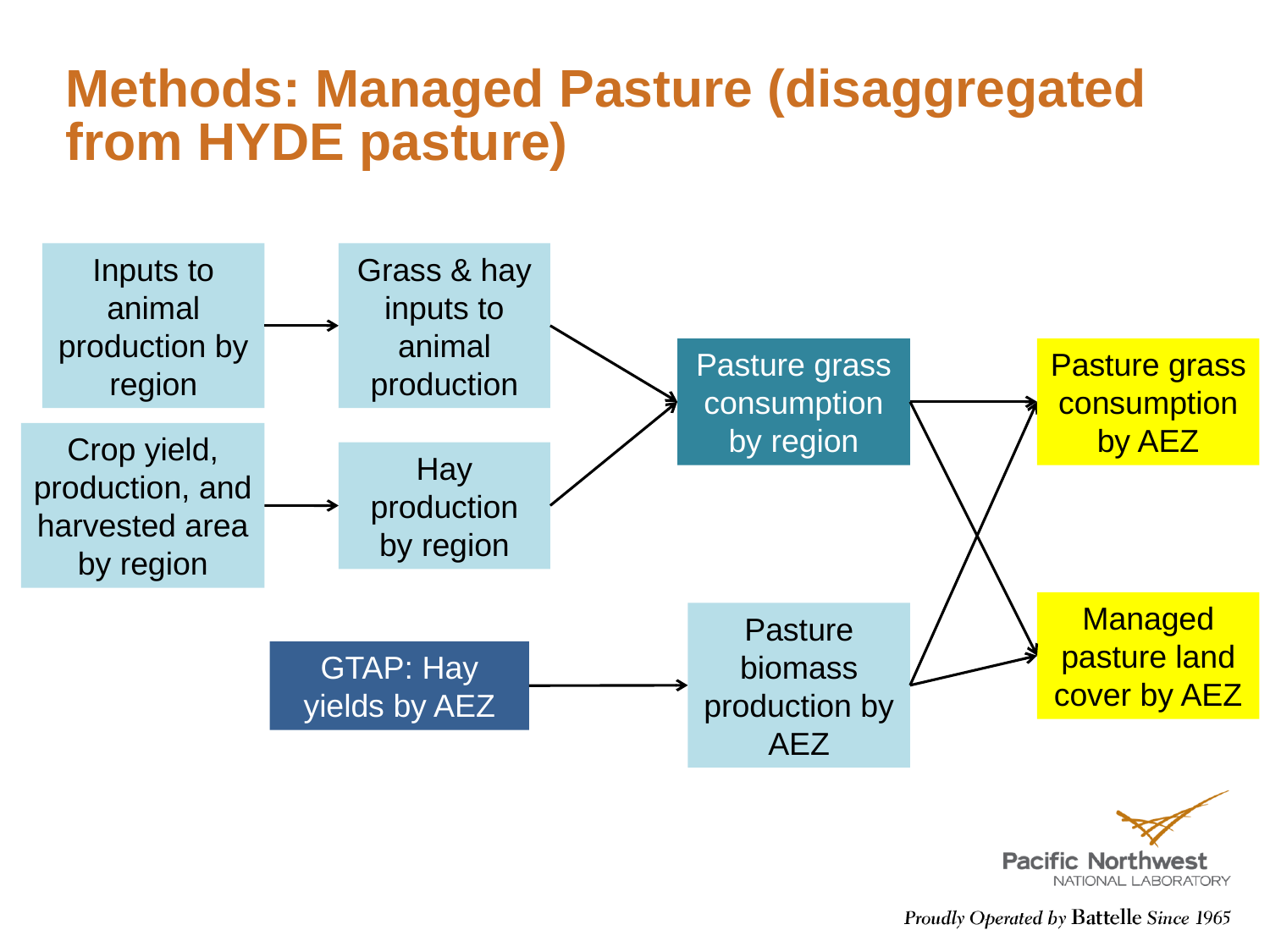

# Methods: Managed Pasture (disaggregated from HYDE pasture)
Inputs to animal production by region
Grass & hay inputs to animal production
Pasture grass consumption by region
Pasture grass consumption by AEZ
Crop yield, production, and harvested area by region
Hay production by region
Managed pasture land cover by AEZ
Pasture biomass production by AEZ
GTAP: Hay yields by AEZ